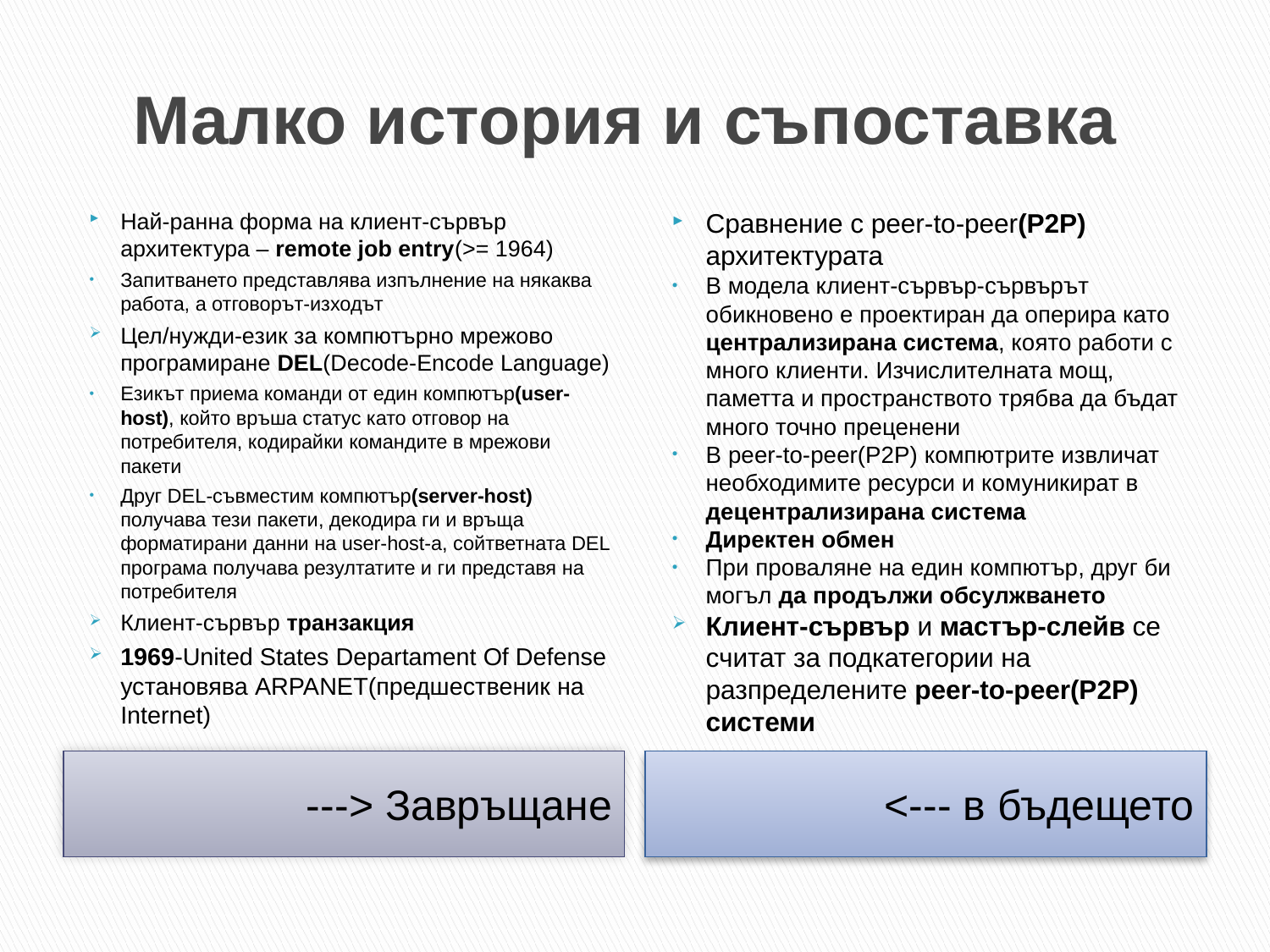

# Малко история и съпоставка
Най-ранна форма на клиент-сървър архитектура – remote job entry(>= 1964)
Запитването представлява изпълнение на някаква работа, а отговорът-изходът
Цел/нужди-език за компютърно мрежово програмиране DEL(Decode-Encode Language)
Езикът приема команди от един компютър(user-host), който връша статус като отговор на потребителя, кодирайки командите в мрежови пакети
Друг DEL-съвместим компютър(server-host) получава тези пакети, декодира ги и връща форматирани данни на user-host-а, сойтветната DEL програма получава резултатите и ги представя на потребителя
Клиент-сървър транзакция
1969-United States Departament Of Defense установява ARPANET(предшественик на Internet)

Сравнение с peer-to-peer(P2P) архитектурата
В модела клиент-сървър-сървърът обикновено е проектиран да оперира като централизирана система, която работи с много клиенти. Изчислителната мощ, паметта и пространството трябва да бъдат много точно преценени
В peer-to-peer(P2P) компютрите извличат необходимите ресурси и комуникират в децентрализирана система
Директен обмен
При проваляне на един компютър, друг би могъл да продължи обсулжването
Клиент-сървър и мастър-слейв се считат за подкатегории на разпределените peer-to-peer(P2P) системи
---> Завръщане
<--- в бъдещето